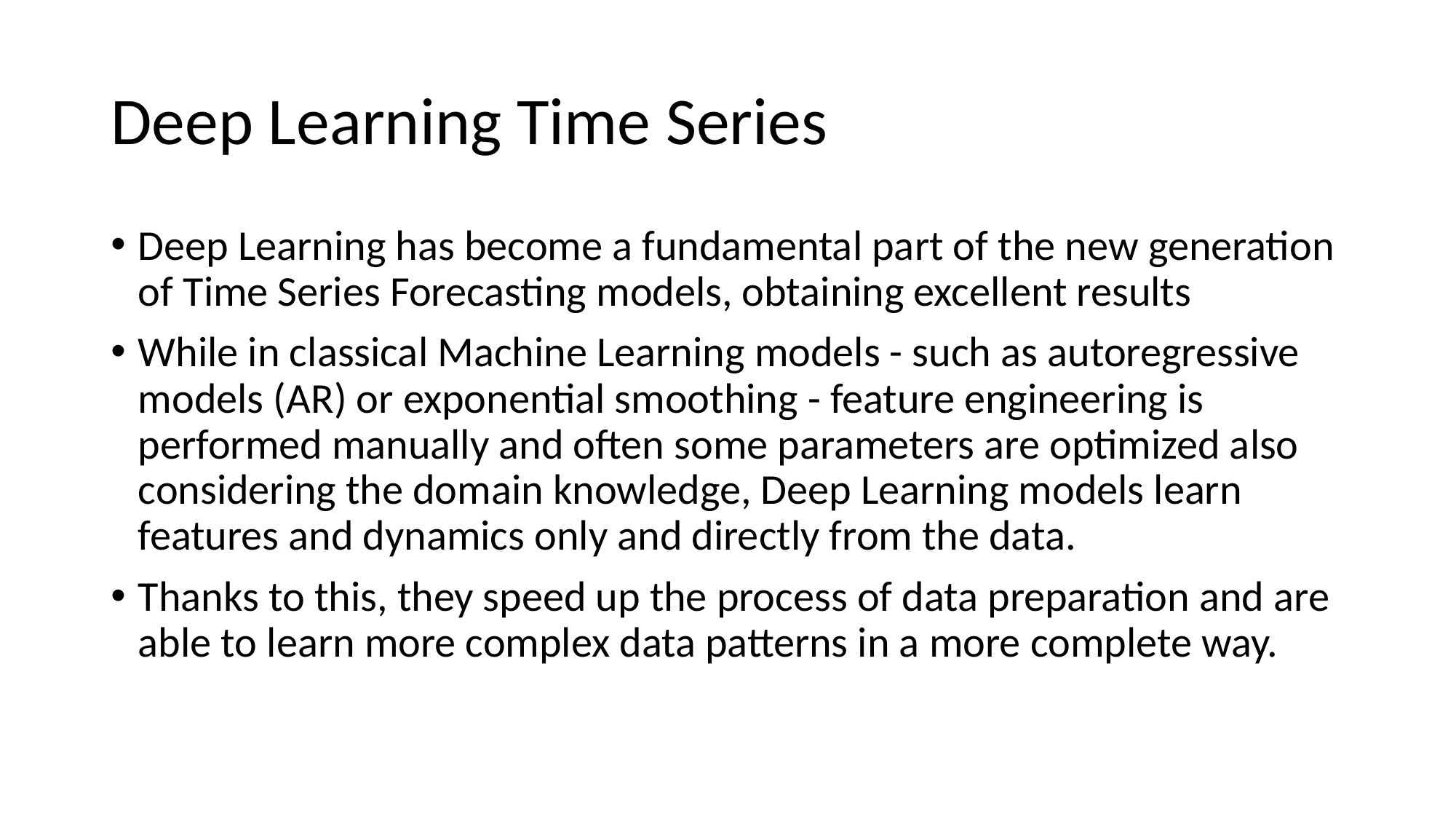

# Deep Learning Time Series
Deep Learning has become a fundamental part of the new generation of Time Series Forecasting models, obtaining excellent results
While in classical Machine Learning models - such as autoregressive models (AR) or exponential smoothing - feature engineering is performed manually and often some parameters are optimized also considering the domain knowledge, Deep Learning models learn features and dynamics only and directly from the data.
Thanks to this, they speed up the process of data preparation and are able to learn more complex data patterns in a more complete way.